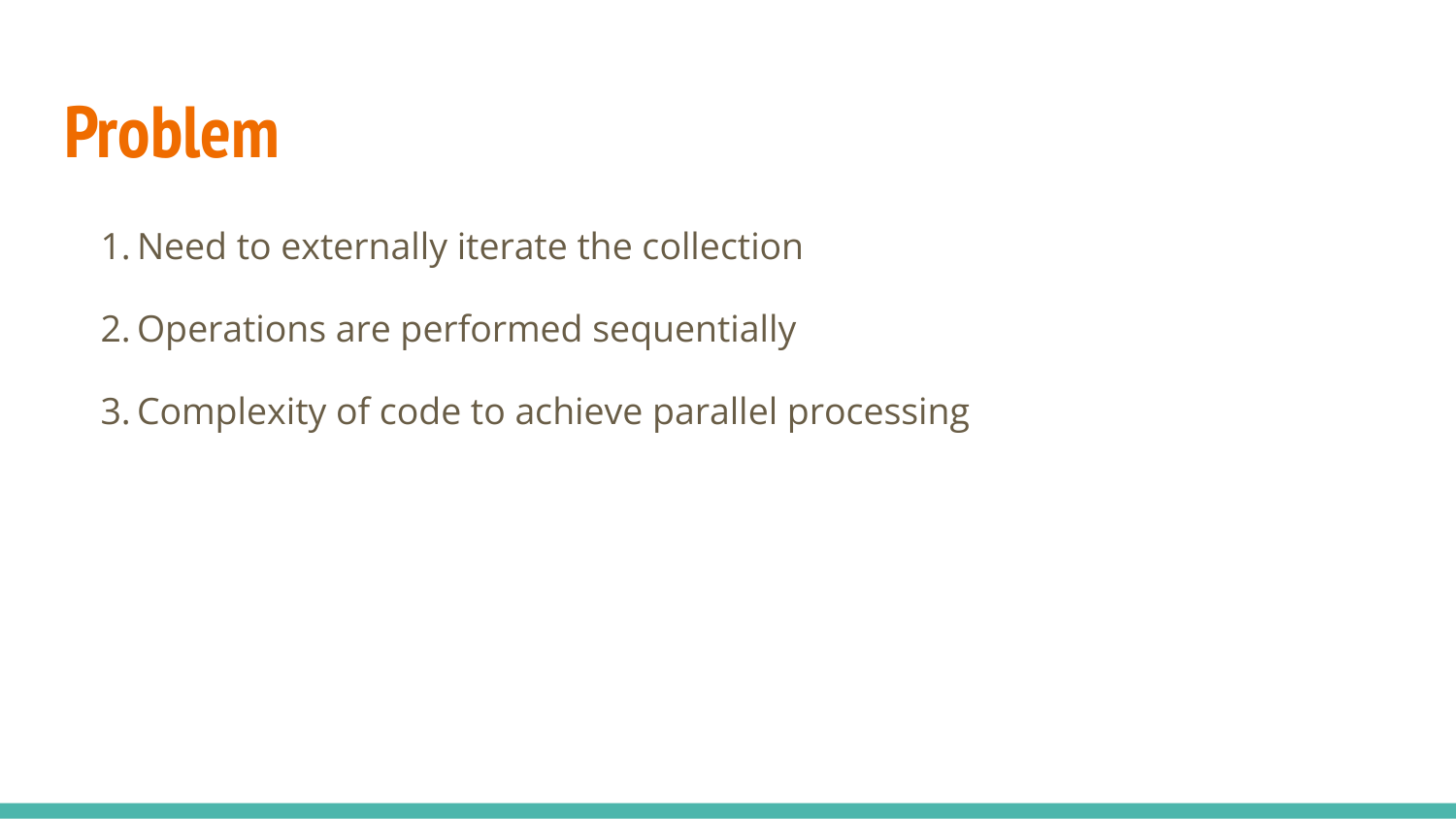

# Problem
Need to externally iterate the collection
Operations are performed sequentially
Complexity of code to achieve parallel processing